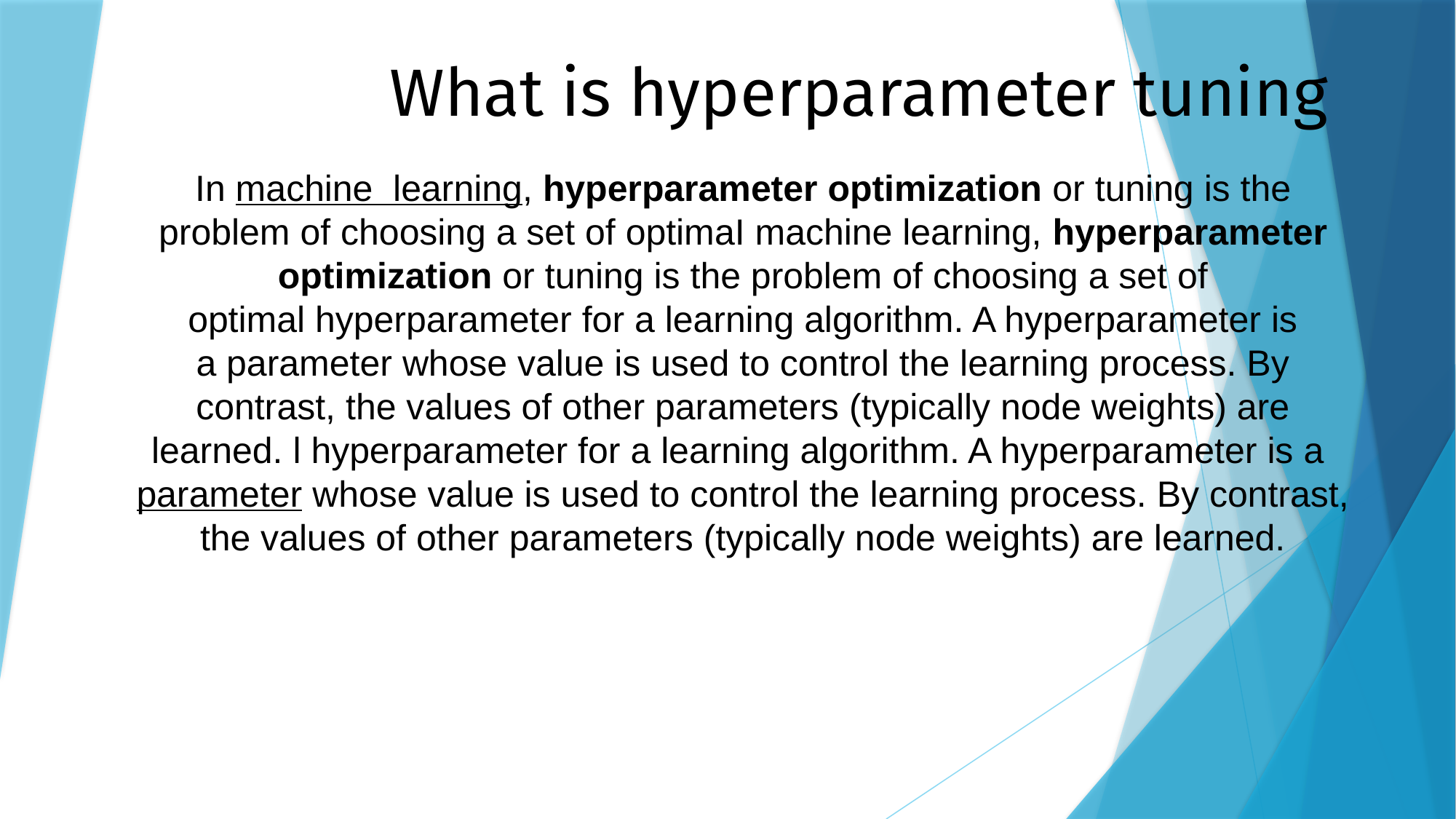

# What is hyperparameter tuning
In machine  learning, hyperparameter optimization or tuning is the problem of choosing a set of optimaI machine learning, hyperparameter optimization or tuning is the problem of choosing a set of optimal hyperparameter for a learning algorithm. A hyperparameter is a parameter whose value is used to control the learning process. By contrast, the values of other parameters (typically node weights) are learned. l hyperparameter for a learning algorithm. A hyperparameter is a parameter whose value is used to control the learning process. By contrast, the values of other parameters (typically node weights) are learned.